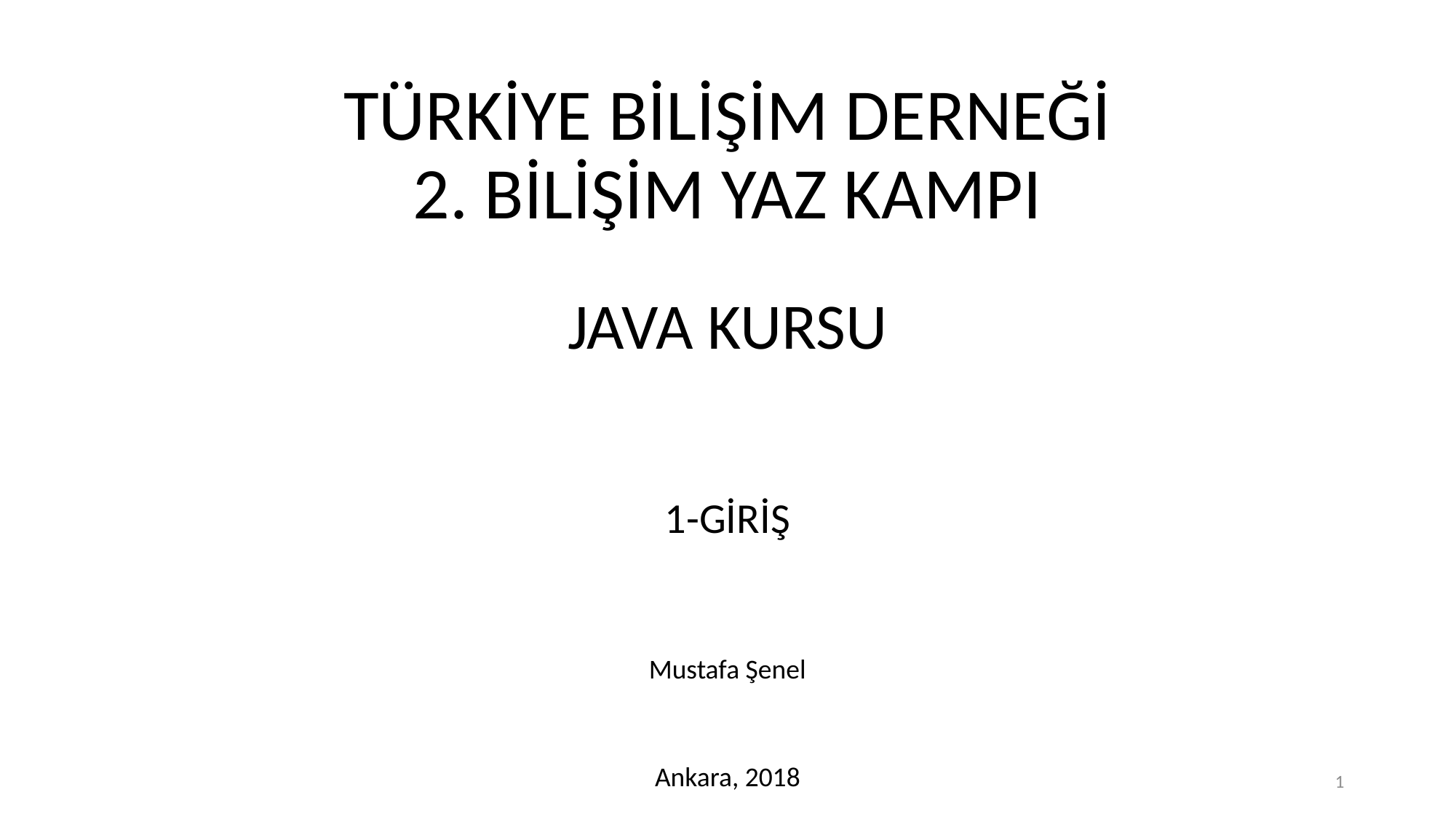

# TÜRKİYE BİLİŞİM DERNEĞİ 2. BİLİŞİM YAZ KAMPI
JAVA KURSU
1-GİRİŞ
Mustafa Şenel
Ankara, 2018
1